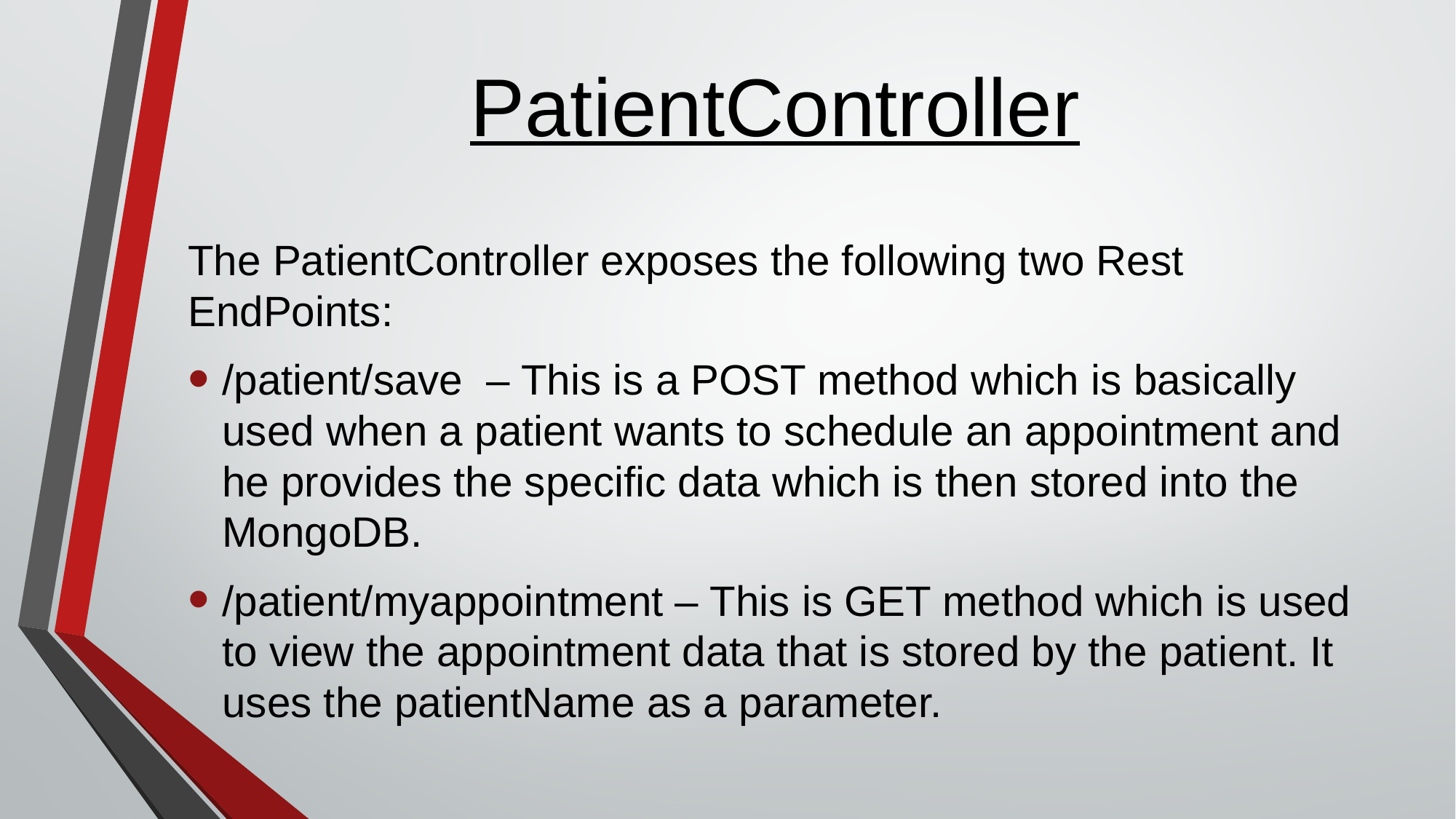

# PatientController
The PatientController exposes the following two Rest EndPoints:
/patient/save  – This is a POST method which is basically used when a patient wants to schedule an appointment and he provides the specific data which is then stored into the MongoDB.
/patient/myappointment – This is GET method which is used to view the appointment data that is stored by the patient. It uses the patientName as a parameter.